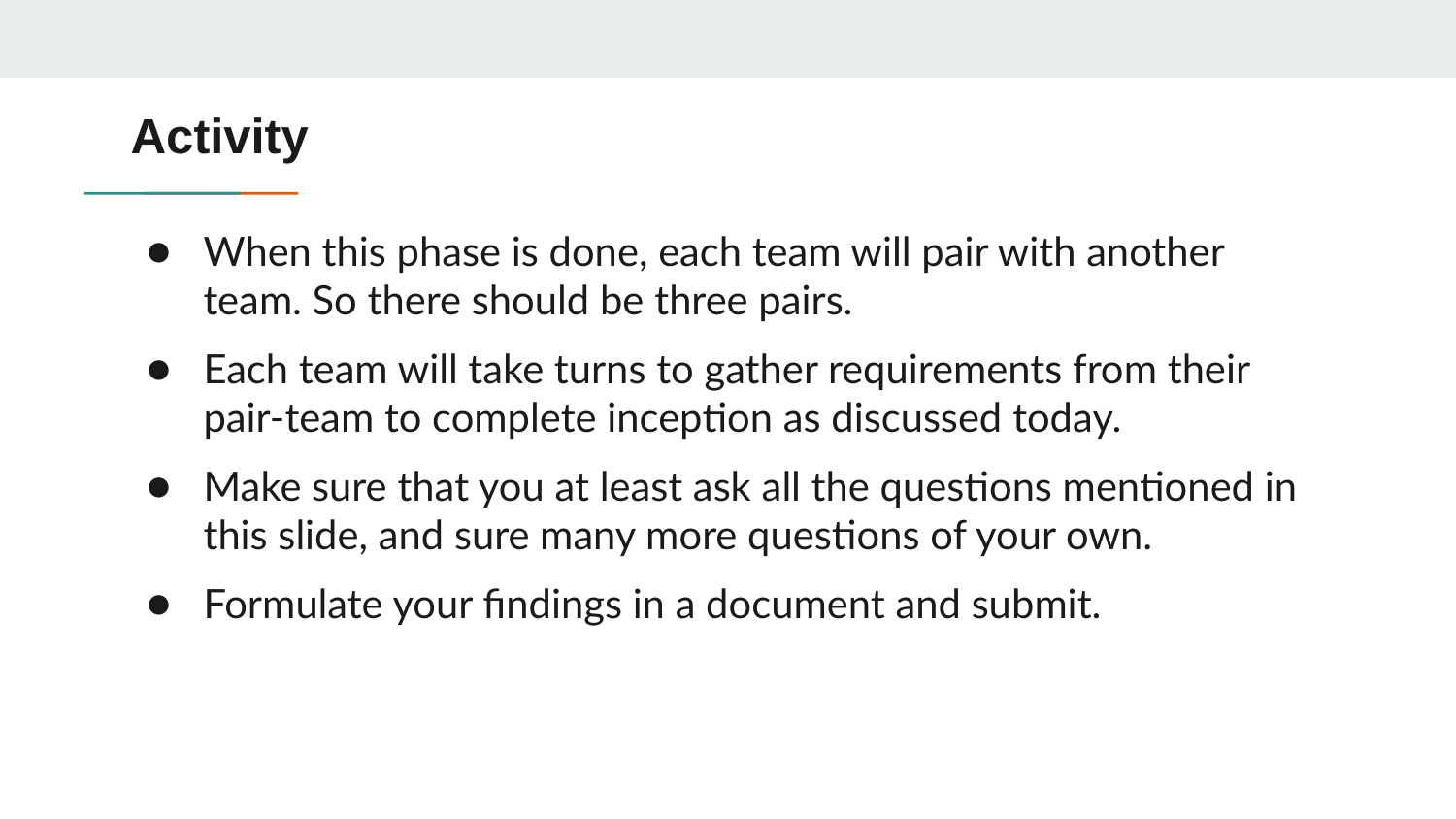

# Activity
When this phase is done, each team will pair with another team. So there should be three pairs.
Each team will take turns to gather requirements from their pair-team to complete inception as discussed today.
Make sure that you at least ask all the questions mentioned in this slide, and sure many more questions of your own.
Formulate your findings in a document and submit.